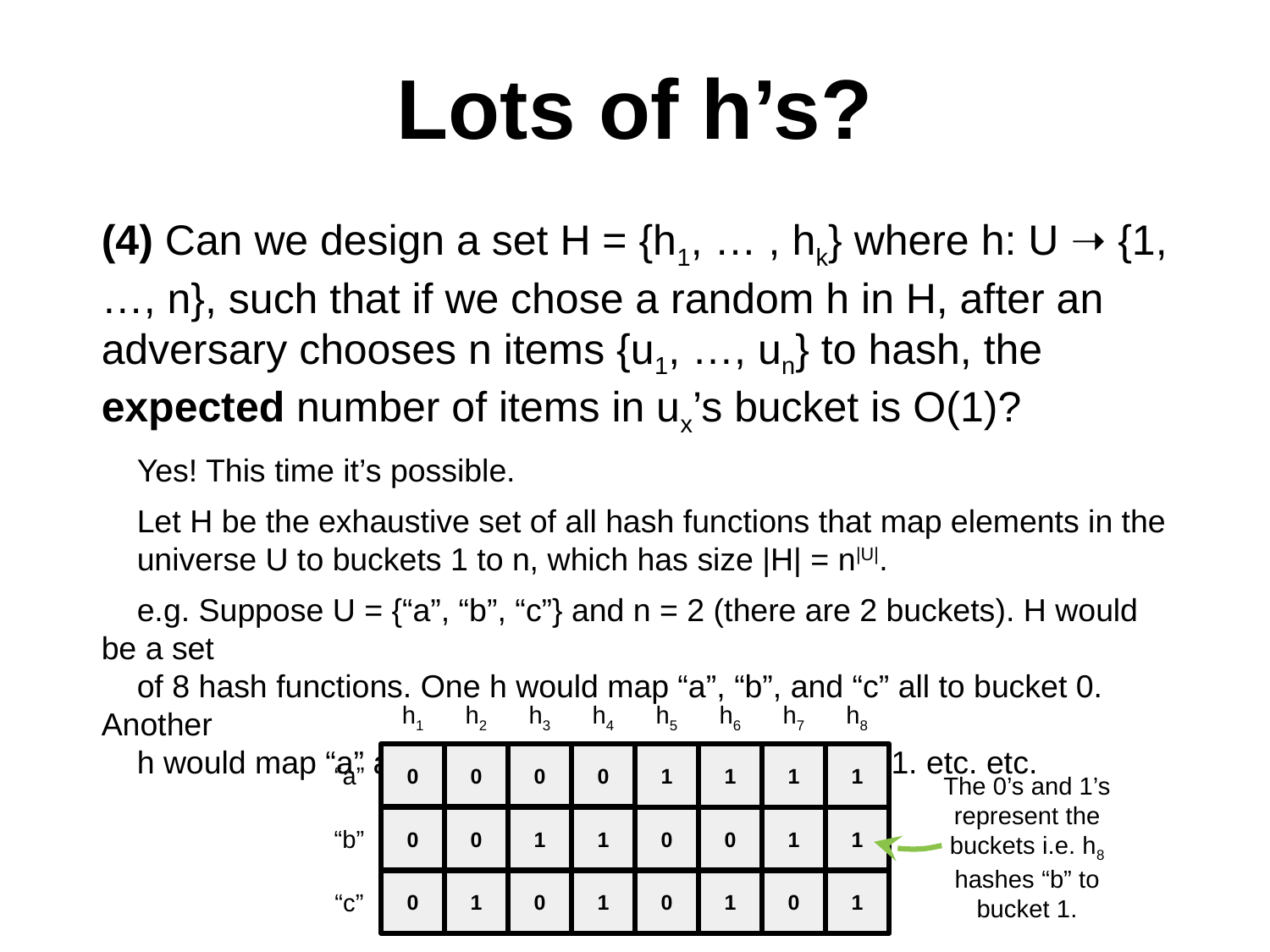

Lots of h’s?
(4) Can we design a set H = {h1, … , hk} where h: U ➝ {1, …, n}, such that if we chose a random h in H, after an adversary chooses n items {u1, …, un} to hash, the expected number of items in ux’s bucket is O(1)?

    Yes! This time it’s possible.

    Let H be the exhaustive set of all hash functions that map elements in the
    universe U to buckets 1 to n, which has size |H| = n|U|.

    e.g. Suppose U = {“a”, “b”, “c”} and n = 2 (there are 2 buckets). H would be a set
    of 8 hash functions. One h would map “a”, “b”, and “c” all to bucket 0. Another
    h would map “a” and “b” to bucket 0 and “c” to bucket 1. etc. etc.
h1
h2
h3
h4
h5
h6
h7
h8
0
0
0
0
1
1
1
1
“a”
The 0’s and 1’s represent the buckets i.e. h8 hashes “b” to bucket 1.
0
0
1
1
0
0
1
1
“b”

0
1
0
1
0
1
0
1
“c”